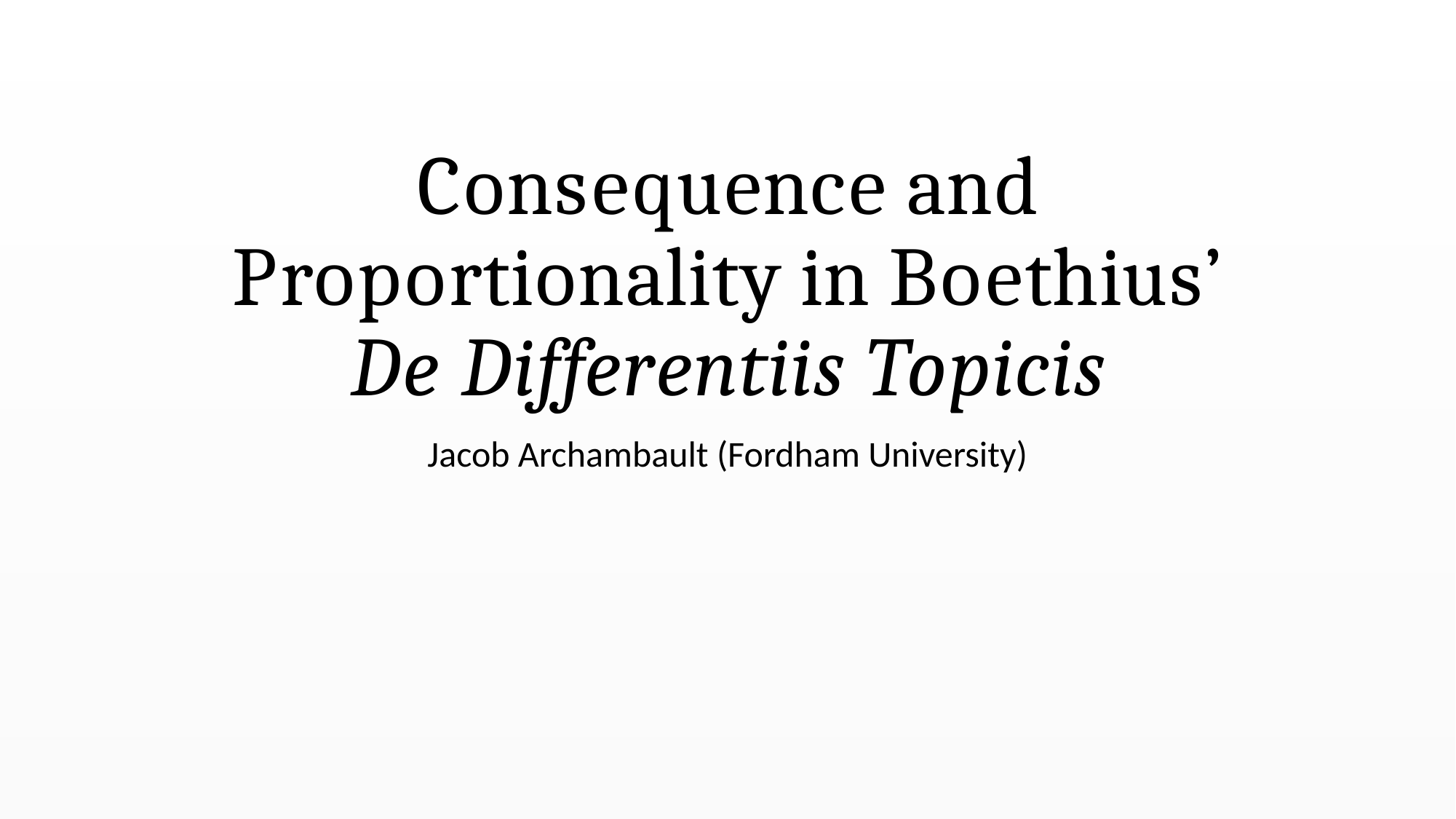

# Consequence and Proportionality in Boethius’ De Differentiis Topicis
Jacob Archambault (Fordham University)